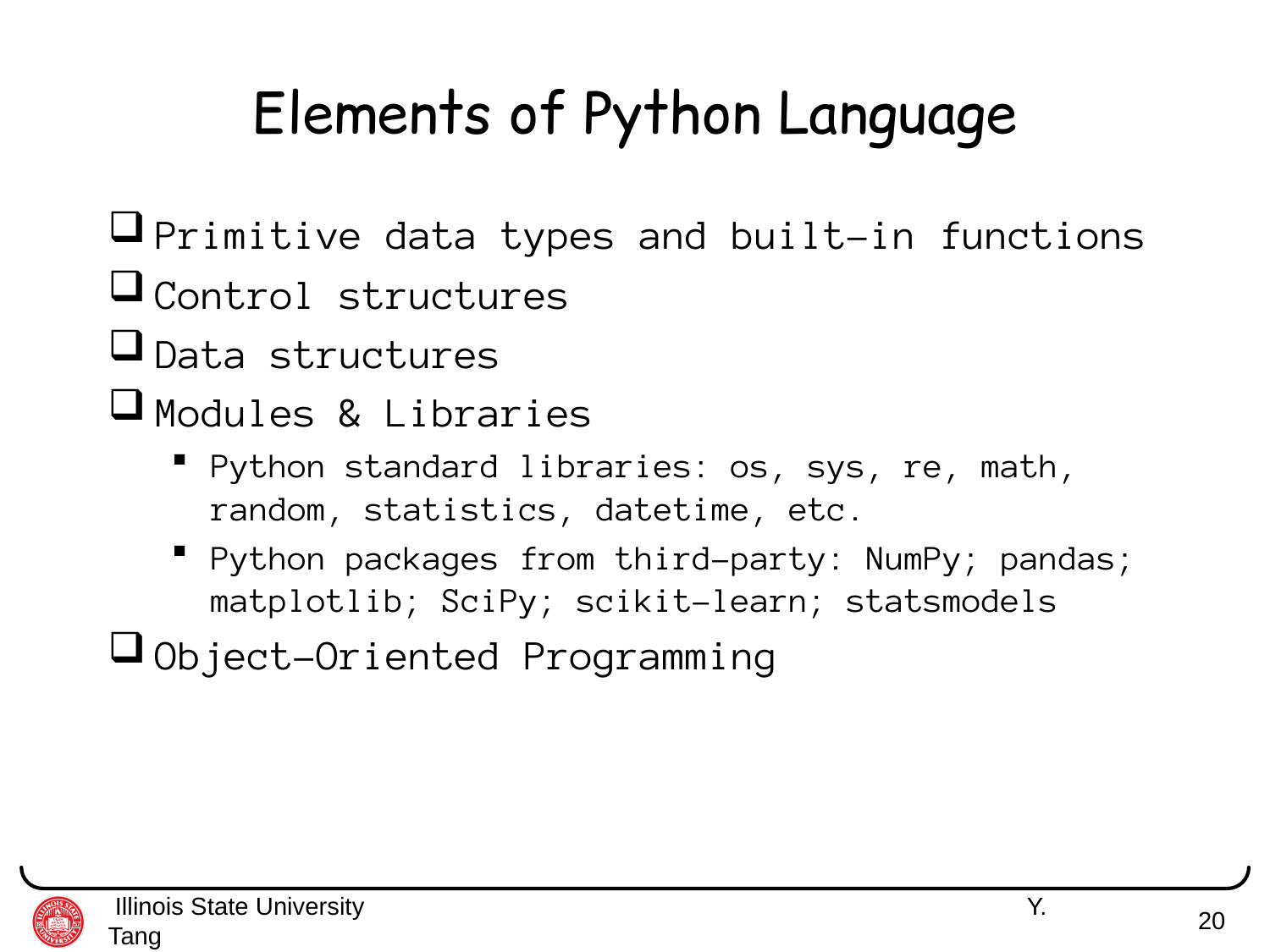

# Elements of Python Language
Primitive data types and built-in functions
Control structures
Data structures
Modules & Libraries
Python standard libraries: os, sys, re, math, random, statistics, datetime, etc.
Python packages from third-party: NumPy; pandas; matplotlib; SciPy; scikit-learn; statsmodels
Object-Oriented Programming

 Illinois State University                      	                                                           Y. Tang
20